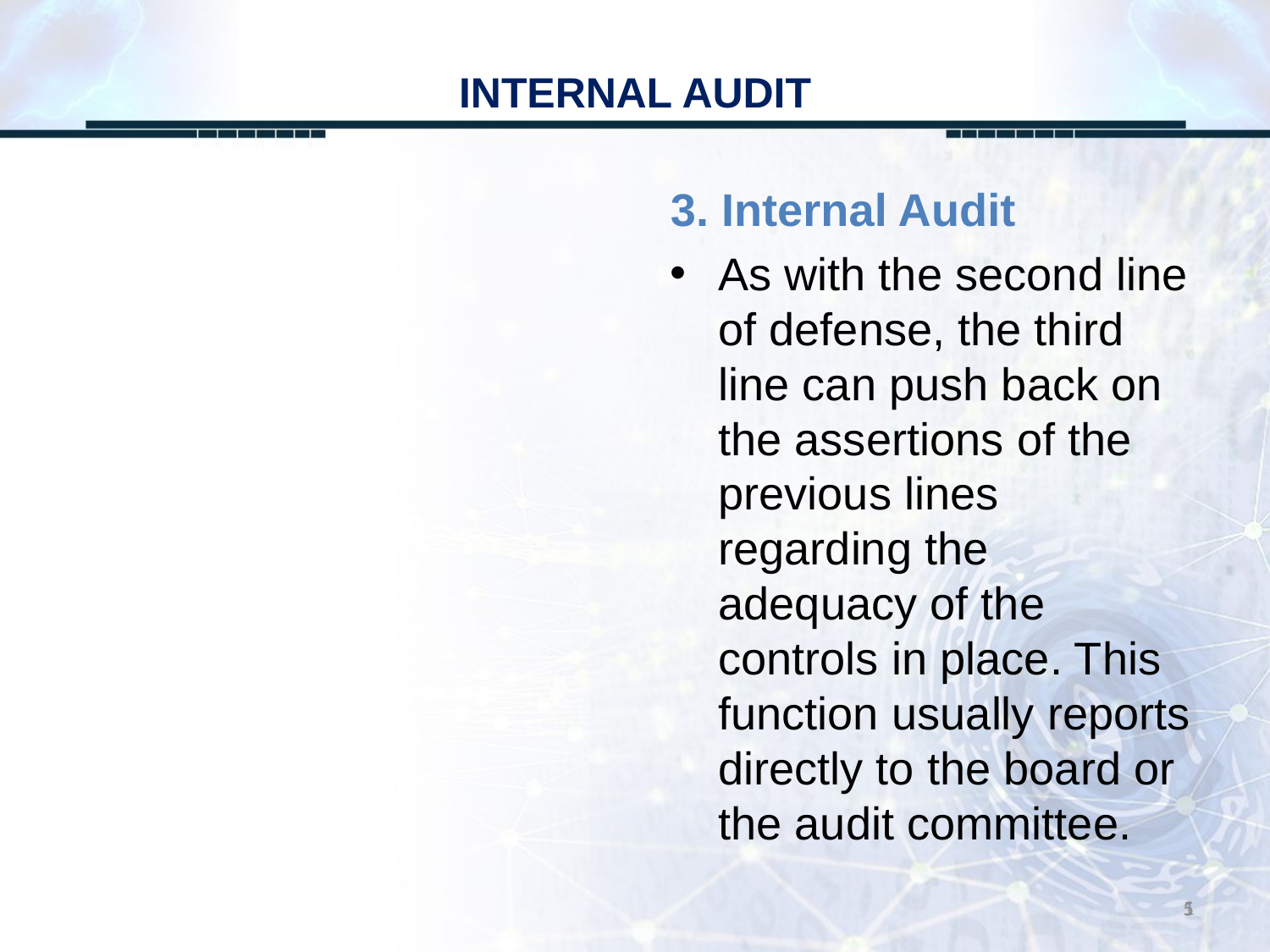

# INTERNAL AUDIT
3. Internal Audit
As with the second line of defense, the third line can push back on the assertions of the previous lines regarding the adequacy of the controls in place. This function usually reports directly to the board or the audit committee.
5